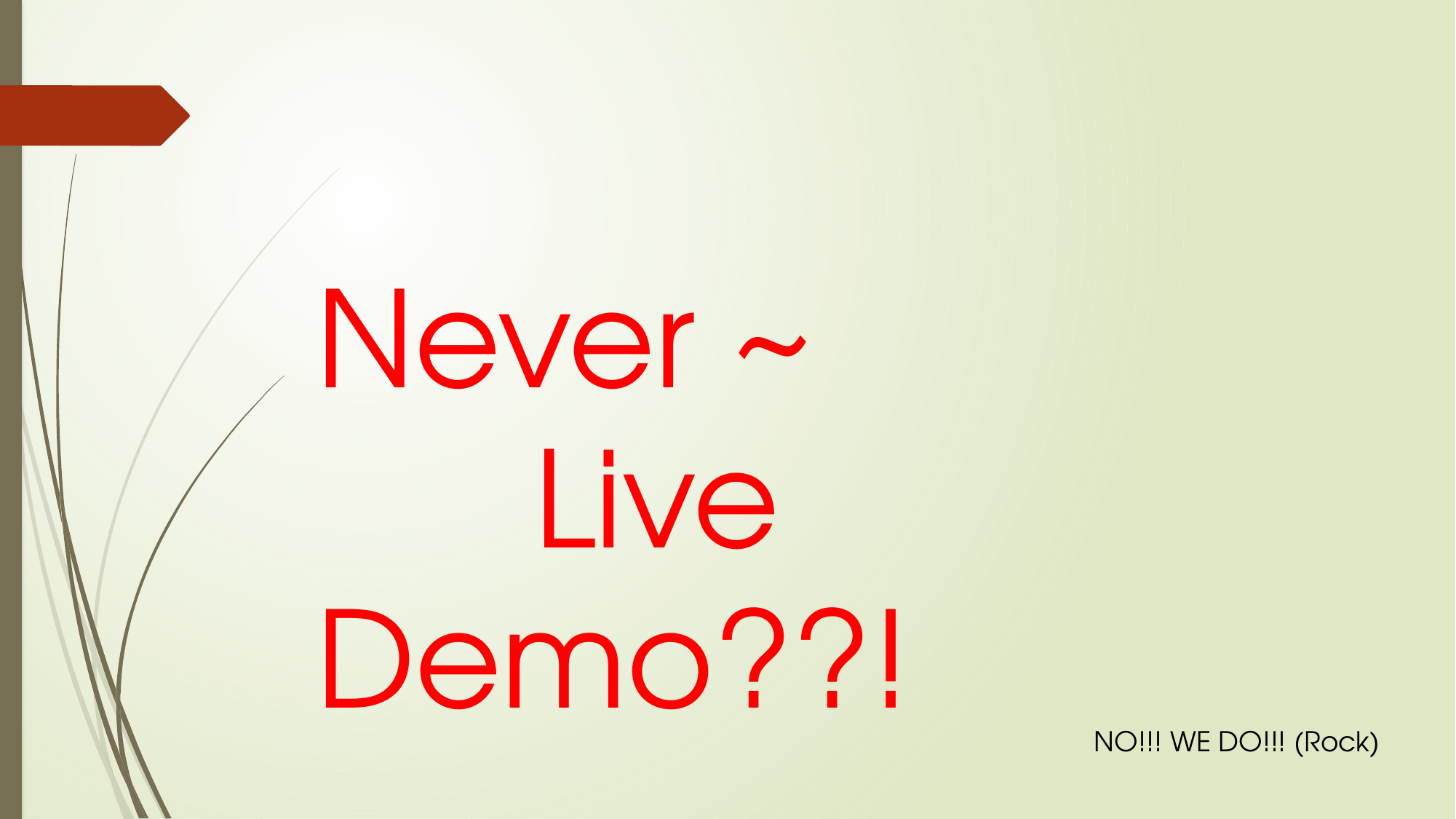

# Never ~ Live Demo??!
NO!!! WE DO!!! (Rock)